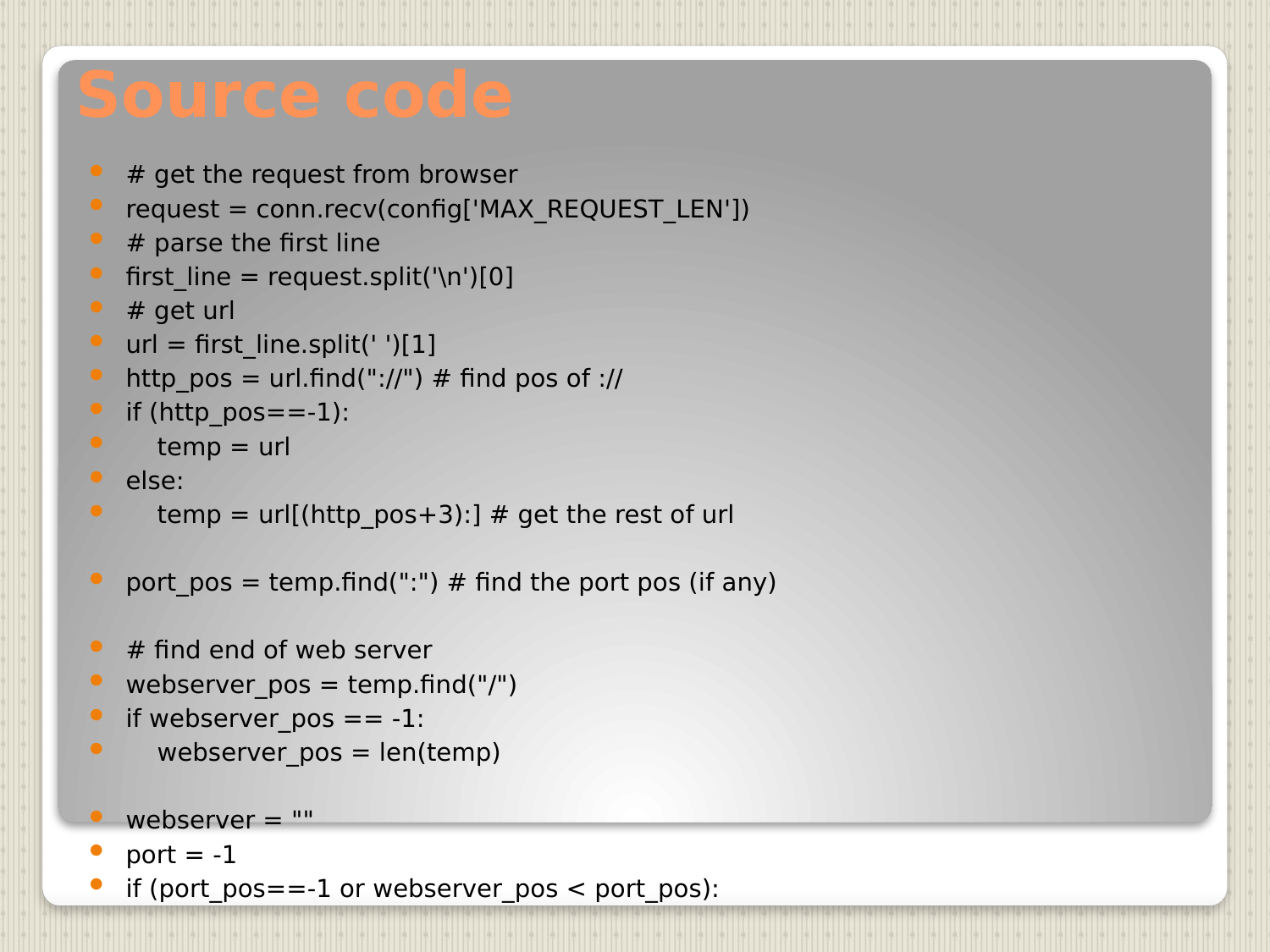

# Source code
# get the request from browser
request = conn.recv(config['MAX_REQUEST_LEN'])
# parse the first line
first_line = request.split('\n')[0]
# get url
url = first_line.split(' ')[1]
http_pos = url.find("://") # find pos of ://
if (http_pos==-1):
    temp = url
else:
    temp = url[(http_pos+3):] # get the rest of url

port_pos = temp.find(":") # find the port pos (if any)

# find end of web server
webserver_pos = temp.find("/")
if webserver_pos == -1:
    webserver_pos = len(temp)

webserver = ""
port = -1
if (port_pos==-1 or webserver_pos < port_pos):